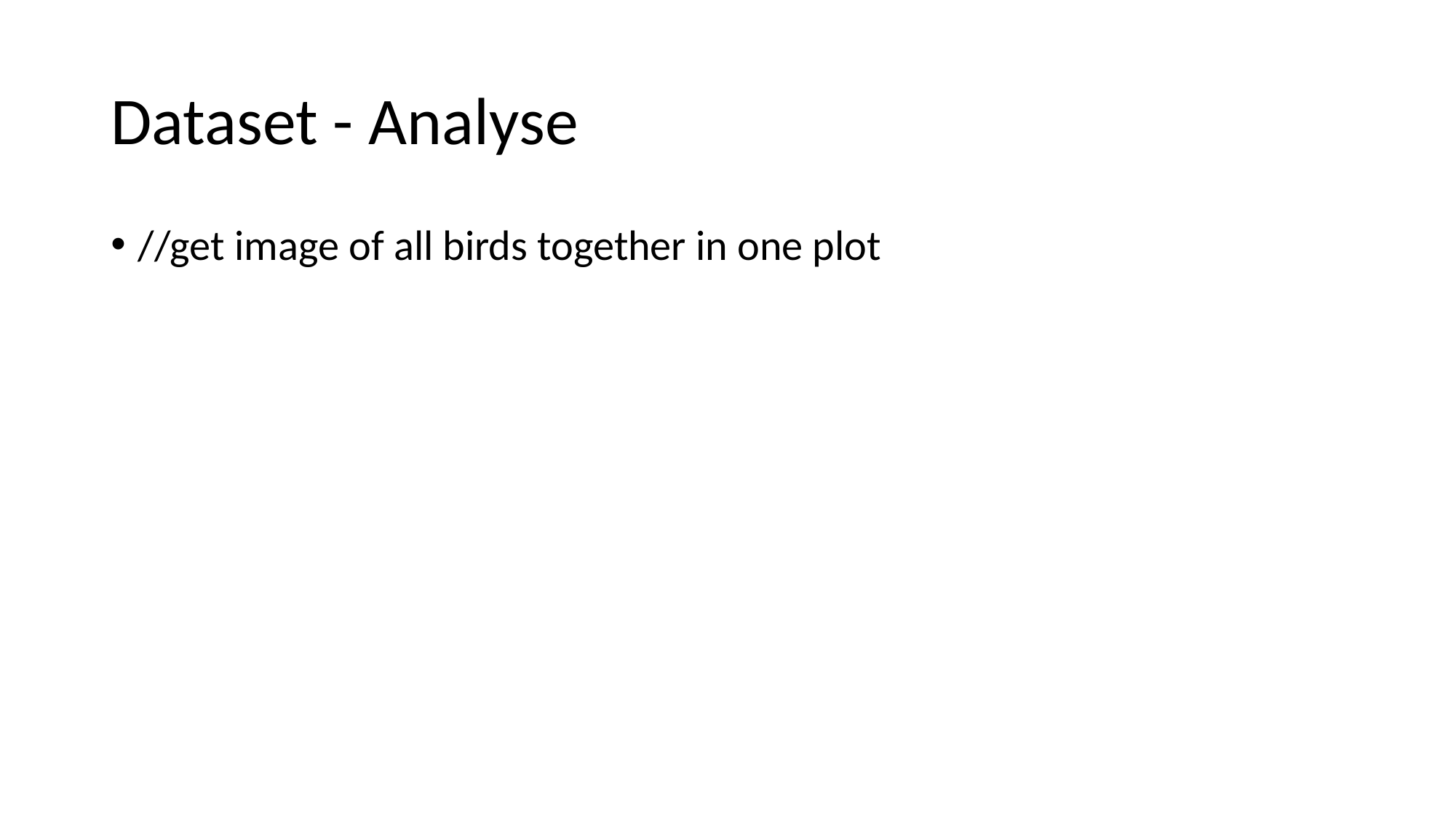

# Dataset - Analyse
//get image of all birds together in one plot